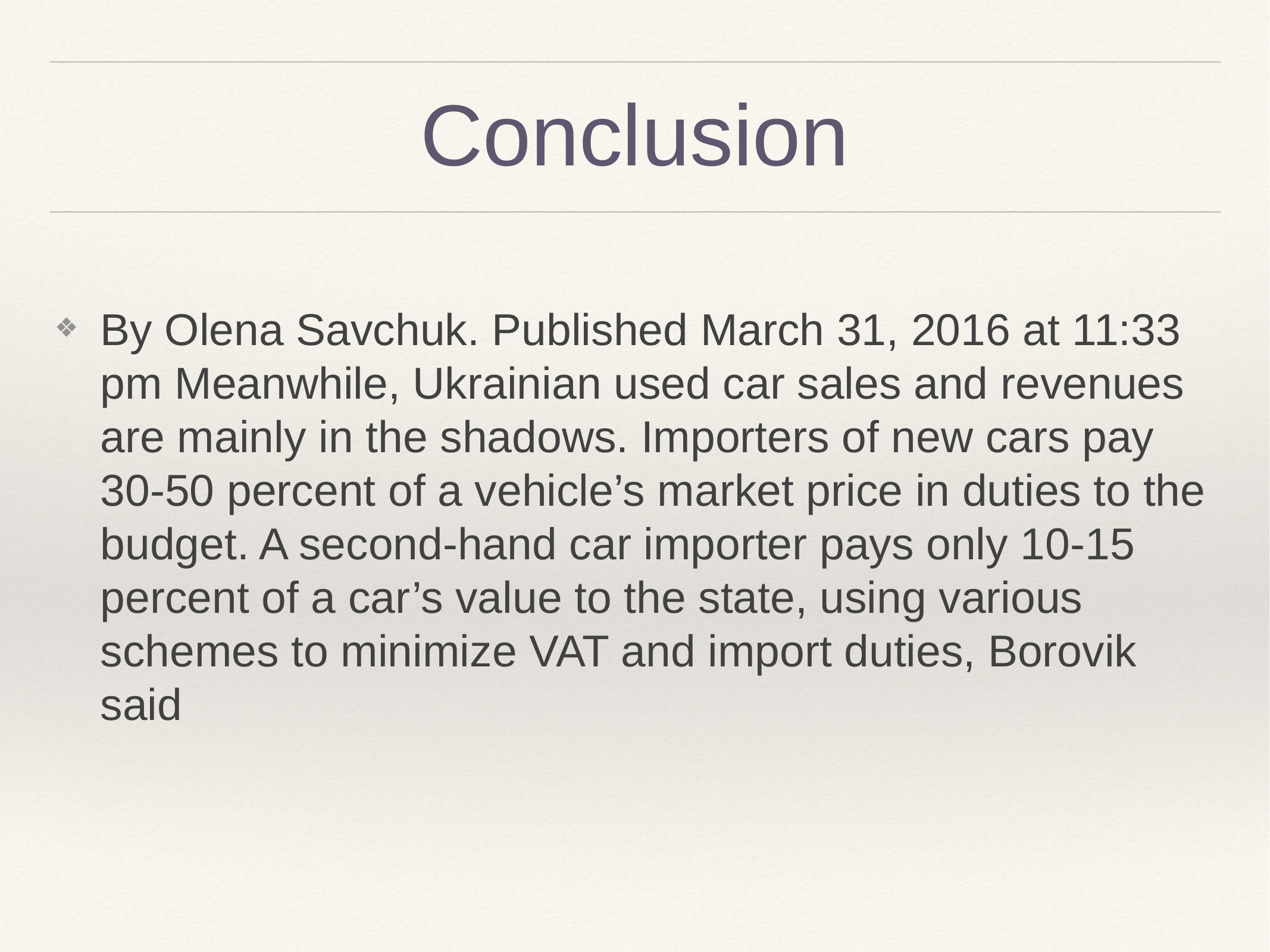

# Conclusion

By Olena Savchuk. Published March 31, 2016 at 11:33 pm Meanwhile, Ukrainian used car sales and revenues are mainly in the shadows. Importers of new cars pay 30-50 percent of a vehicle’s market price in duties to the budget. A second-hand car importer pays only 10-15 percent of a car’s value to the state, using various schemes to minimize VAT and import duties, Borovik said